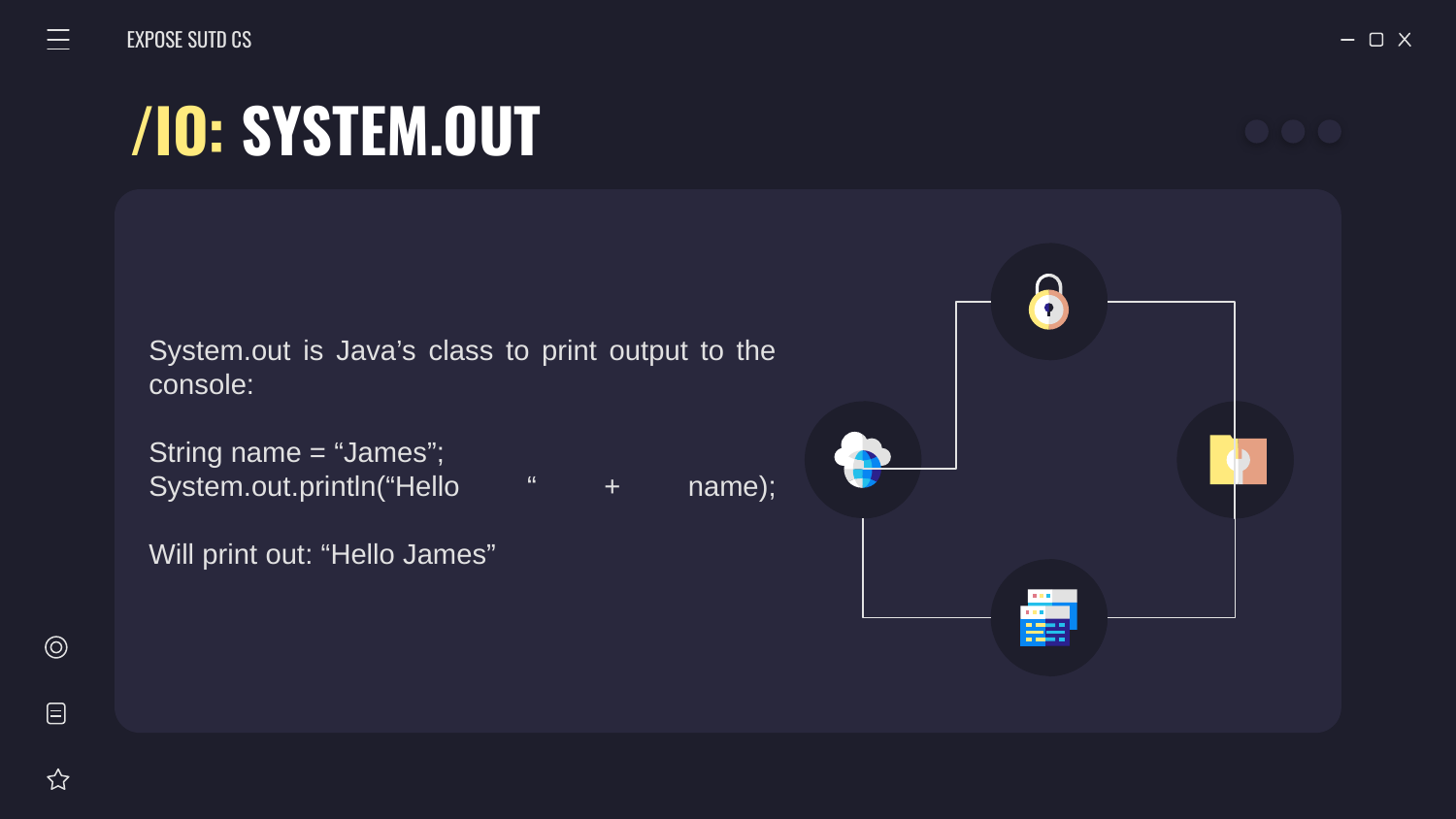

EXPOSE SUTD CS

# /IO: SYSTEM.OUT

System.out is Java’s class to print output to the console:
String name = “James”;
System.out.println(“Hello “ + name);
Will print out: “Hello James”